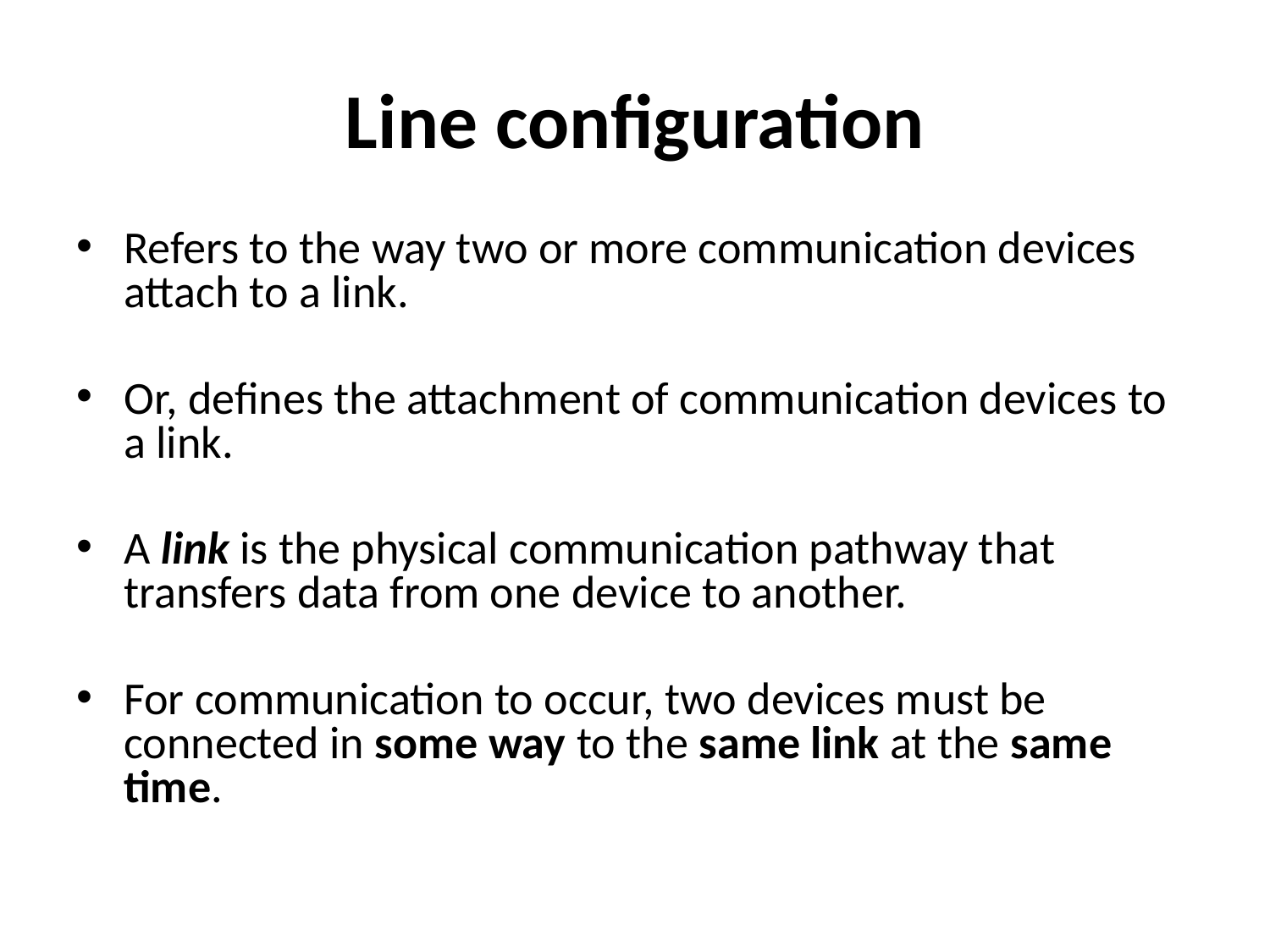

# Line configuration
Refers to the way two or more communication devices attach to a link.

Or, defines the attachment of communication devices to a link.

A link is the physical communication pathway that transfers data from one device to another.

For communication to occur, two devices must be connected in some way to the same link at the same time.